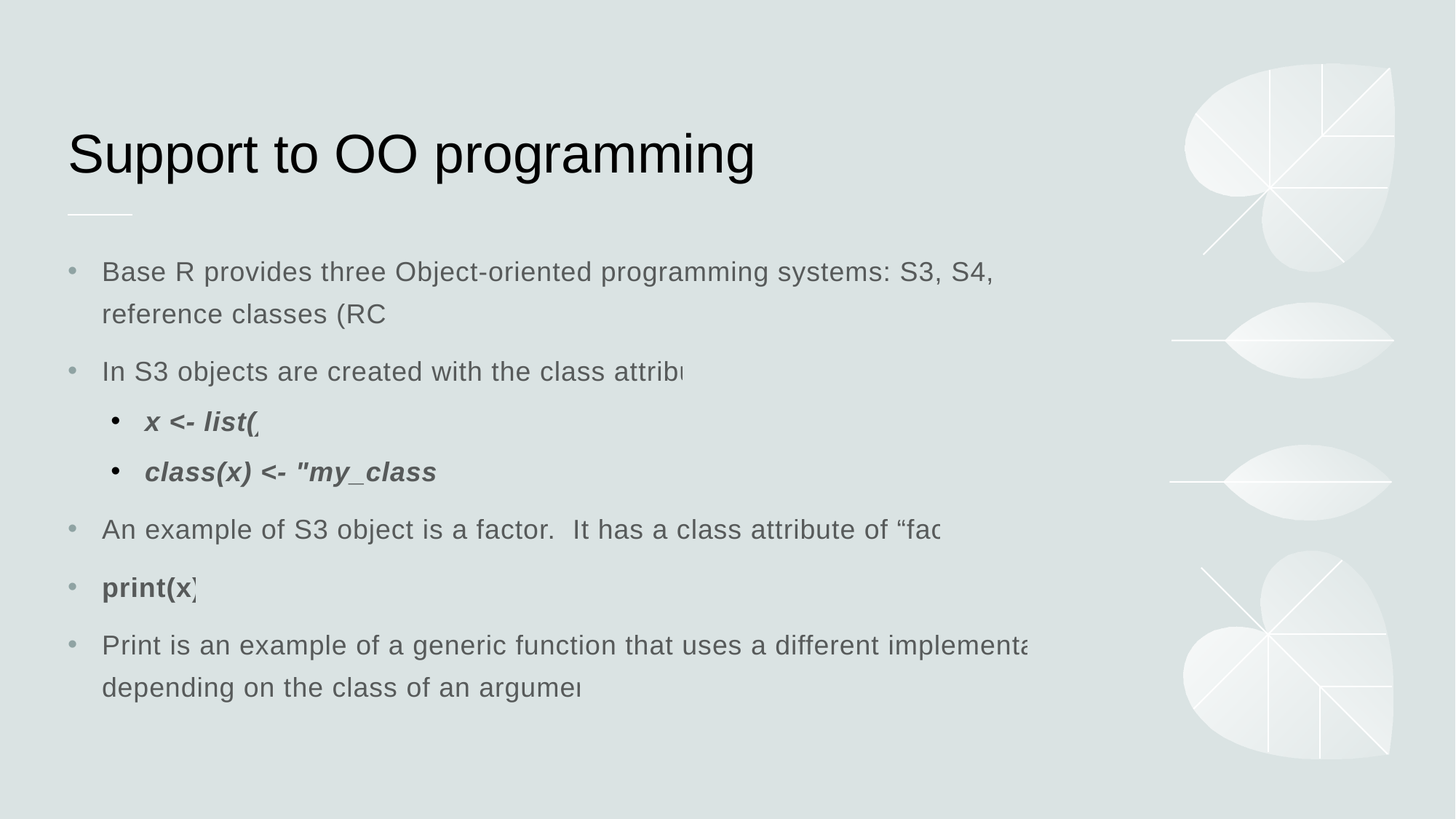

# Support to OO programming
Base R provides three Object-oriented programming systems: S3, S4, and reference classes (RC):
In S3 objects are created with the class attribute
x <- list()
class(x) <- "my_class"
An example of S3 object is a factor.  It has a class attribute of “factor”.
print(x)
Print is an example of a generic function that uses a different implementation depending on the class of an argument.